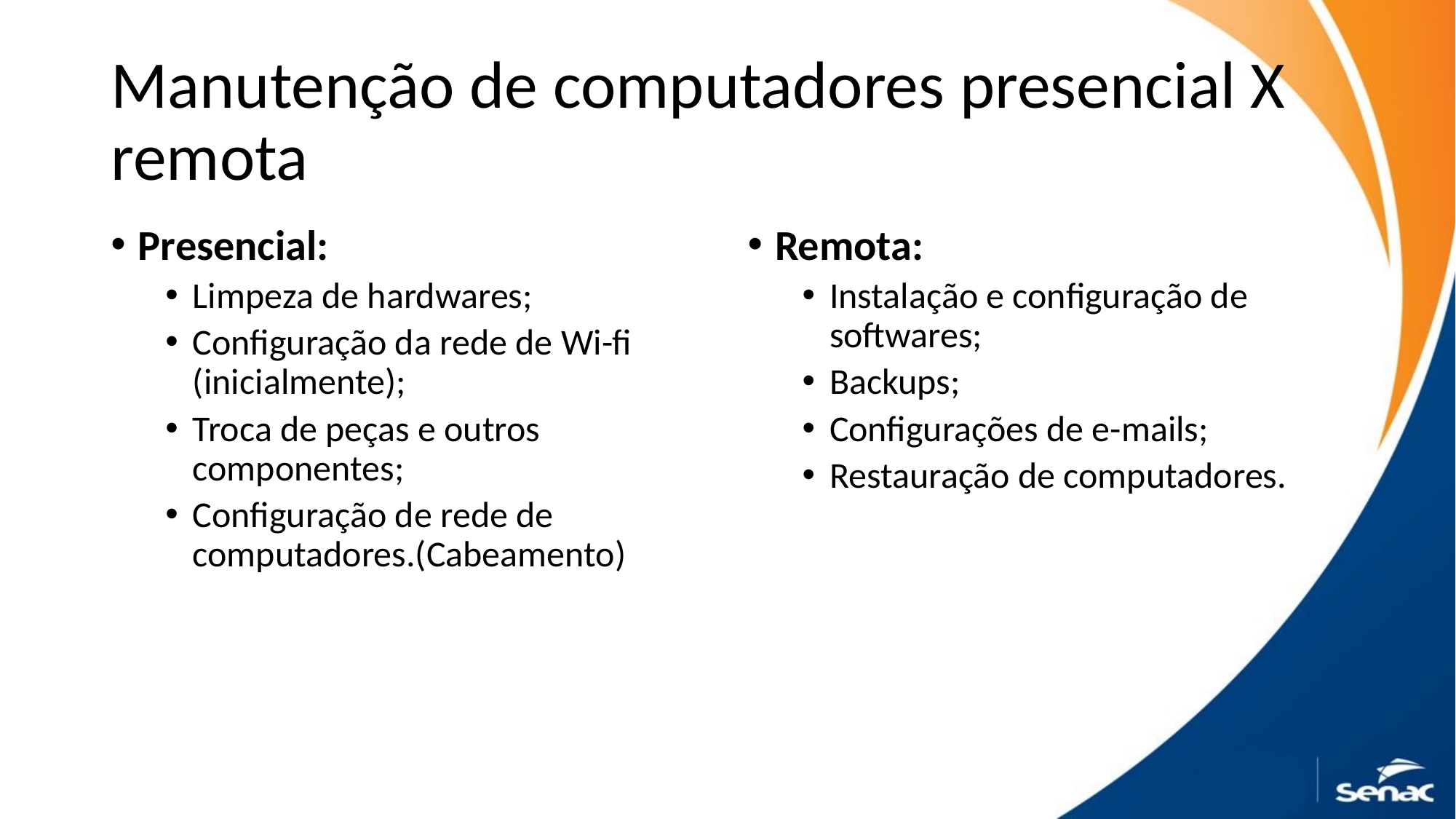

# Manutenção de computadores presencial X remota
Presencial:
Limpeza de hardwares;
Configuração da rede de Wi-fi (inicialmente);
Troca de peças e outros componentes;
Configuração de rede de computadores.(Cabeamento)
Remota:
Instalação e configuração de softwares;
Backups;
Configurações de e-mails;
Restauração de computadores.